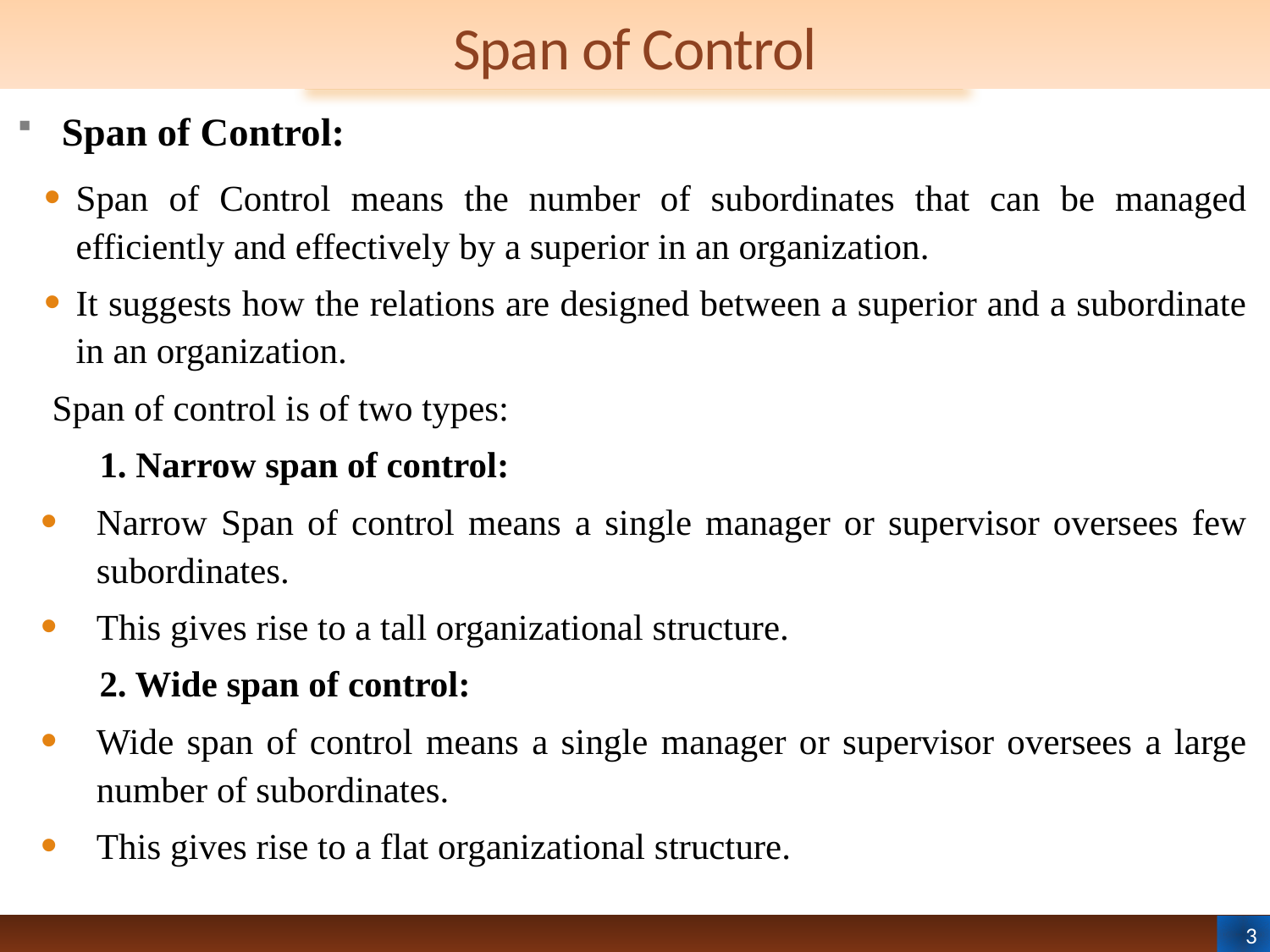

# Span of Control
Span of Control:
Span of Control means the number of subordinates that can be managed efficiently and effectively by a superior in an organization.
It suggests how the relations are designed between a superior and a subordinate in an organization.
Span of control is of two types:
1. Narrow span of control:
Narrow Span of control means a single manager or supervisor oversees few subordinates.
This gives rise to a tall organizational structure.
2. Wide span of control:
Wide span of control means a single manager or supervisor oversees a large number of subordinates.
This gives rise to a flat organizational structure.

3